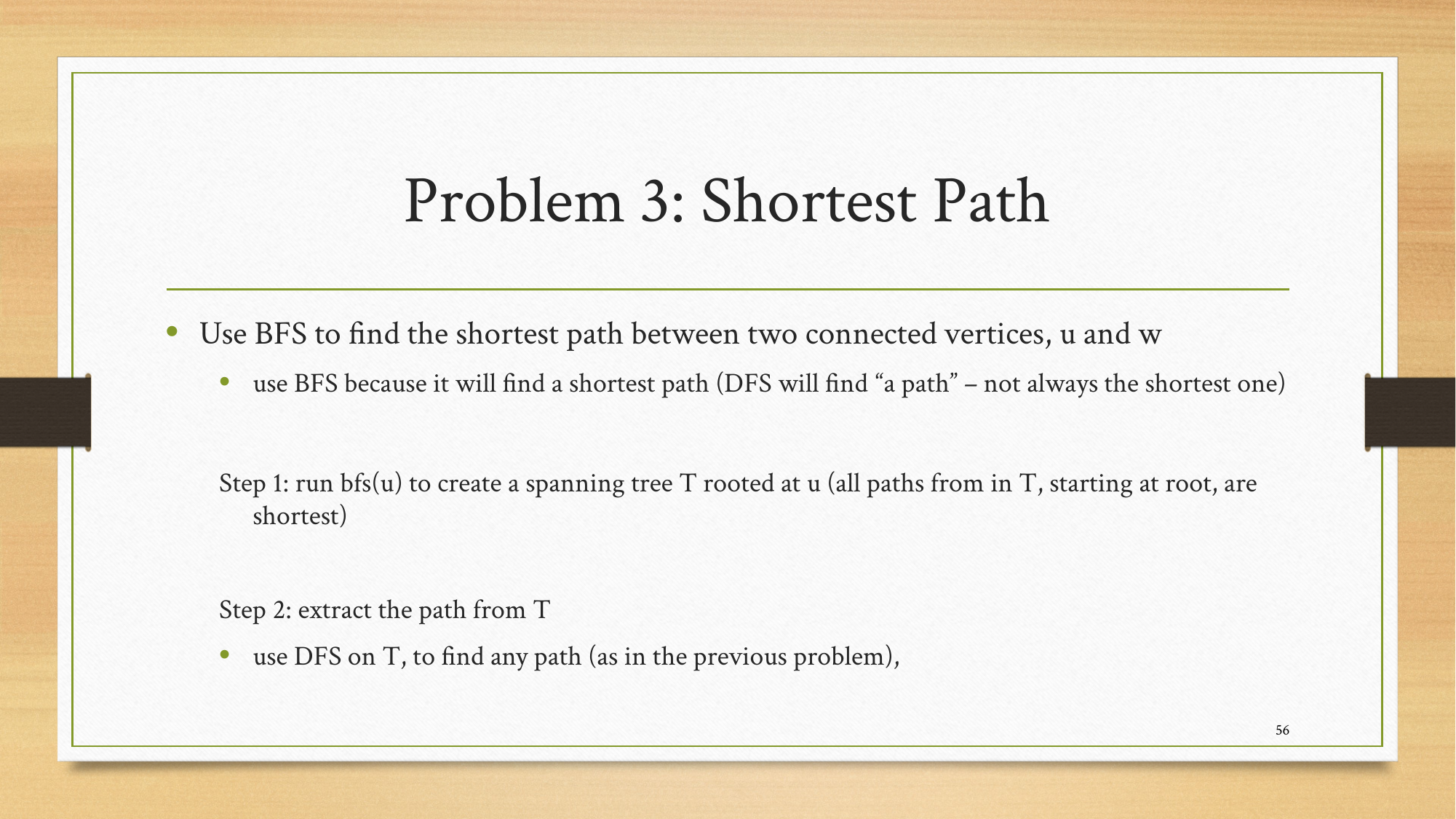

# Problem 3: Shortest Path
Use BFS to find the shortest path between two connected vertices, u and w
use BFS because it will find a shortest path (DFS will find “a path” – not always the shortest one)

Step 1: run bfs(u) to create a spanning tree T rooted at u (all paths from in T, starting at root, are shortest)

Step 2: extract the path from T
use DFS on T, to find any path (as in the previous problem),
56